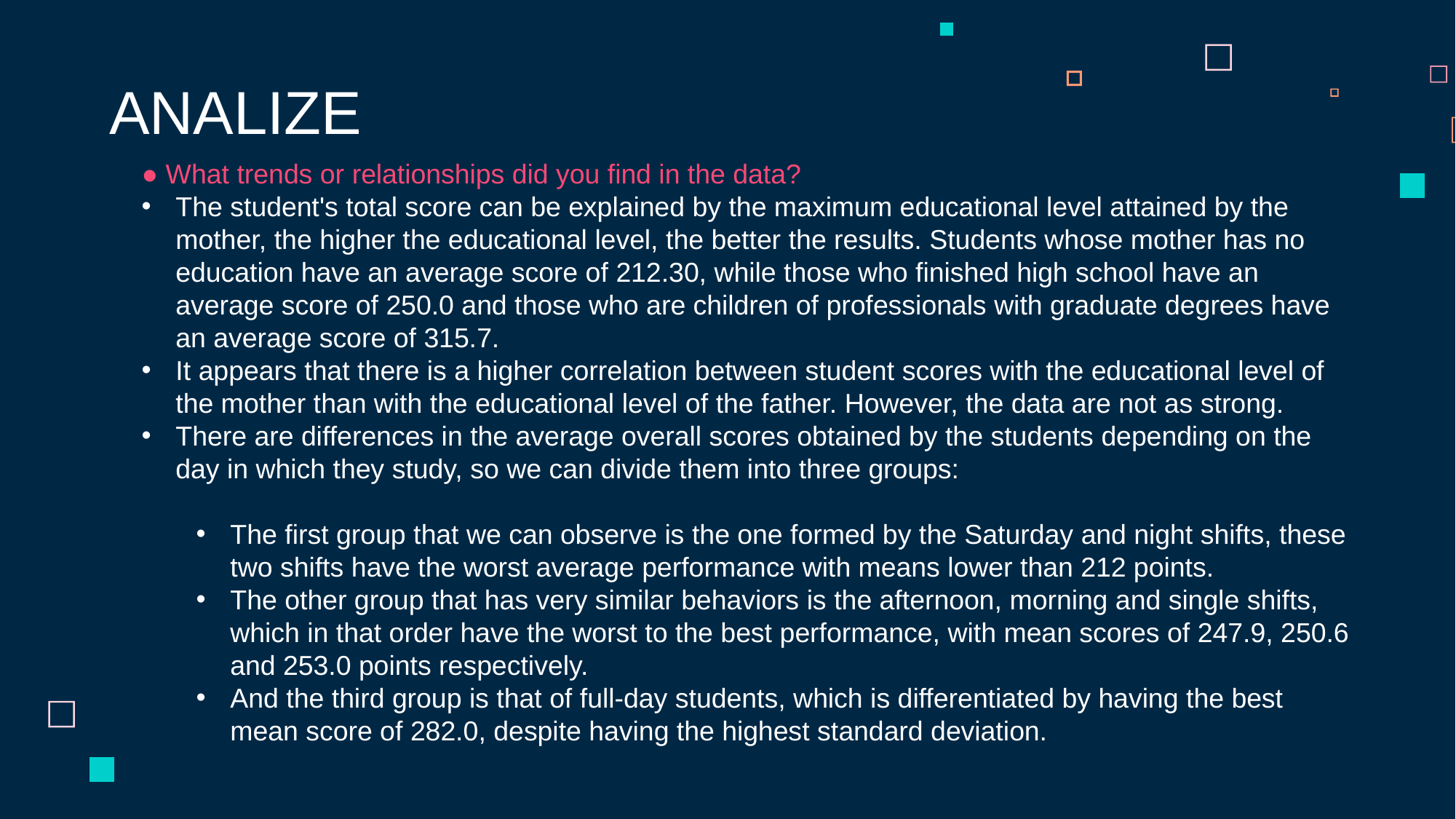

# ANALIZE
● What trends or relationships did you find in the data?
The student's total score can be explained by the maximum educational level attained by the mother, the higher the educational level, the better the results. Students whose mother has no education have an average score of 212.30, while those who finished high school have an average score of 250.0 and those who are children of professionals with graduate degrees have an average score of 315.7.
It appears that there is a higher correlation between student scores with the educational level of the mother than with the educational level of the father. However, the data are not as strong.
There are differences in the average overall scores obtained by the students depending on the day in which they study, so we can divide them into three groups:

The first group that we can observe is the one formed by the Saturday and night shifts, these two shifts have the worst average performance with means lower than 212 points.
The other group that has very similar behaviors is the afternoon, morning and single shifts, which in that order have the worst to the best performance, with mean scores of 247.9, 250.6 and 253.0 points respectively.
And the third group is that of full-day students, which is differentiated by having the best mean score of 282.0, despite having the highest standard deviation.